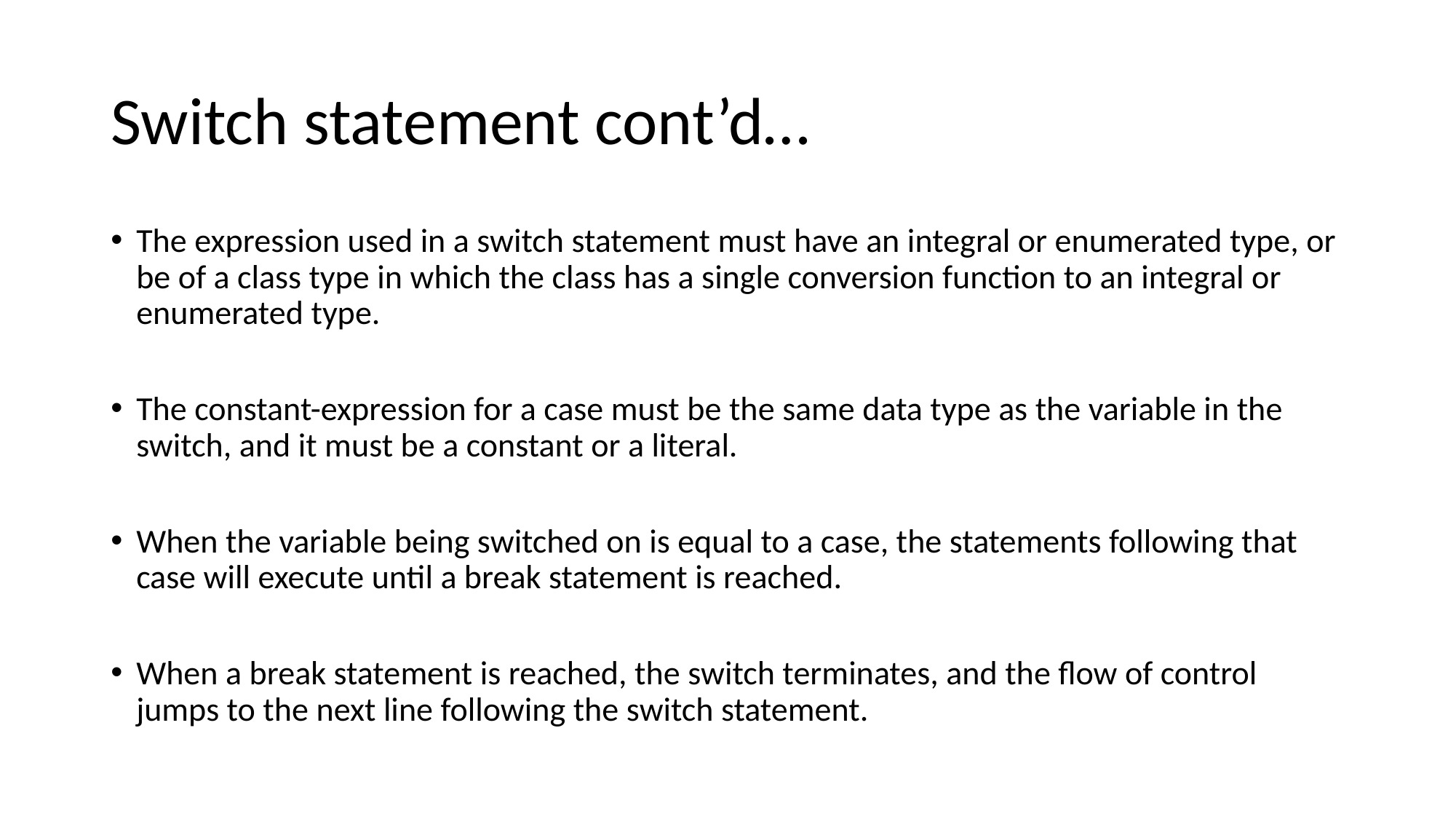

# Switch statement cont’d…
The expression used in a switch statement must have an integral or enumerated type, or be of a class type in which the class has a single conversion function to an integral or enumerated type.

The constant-expression for a case must be the same data type as the variable in the switch, and it must be a constant or a literal.

When the variable being switched on is equal to a case, the statements following that case will execute until a break statement is reached.

When a break statement is reached, the switch terminates, and the flow of control jumps to the next line following the switch statement.